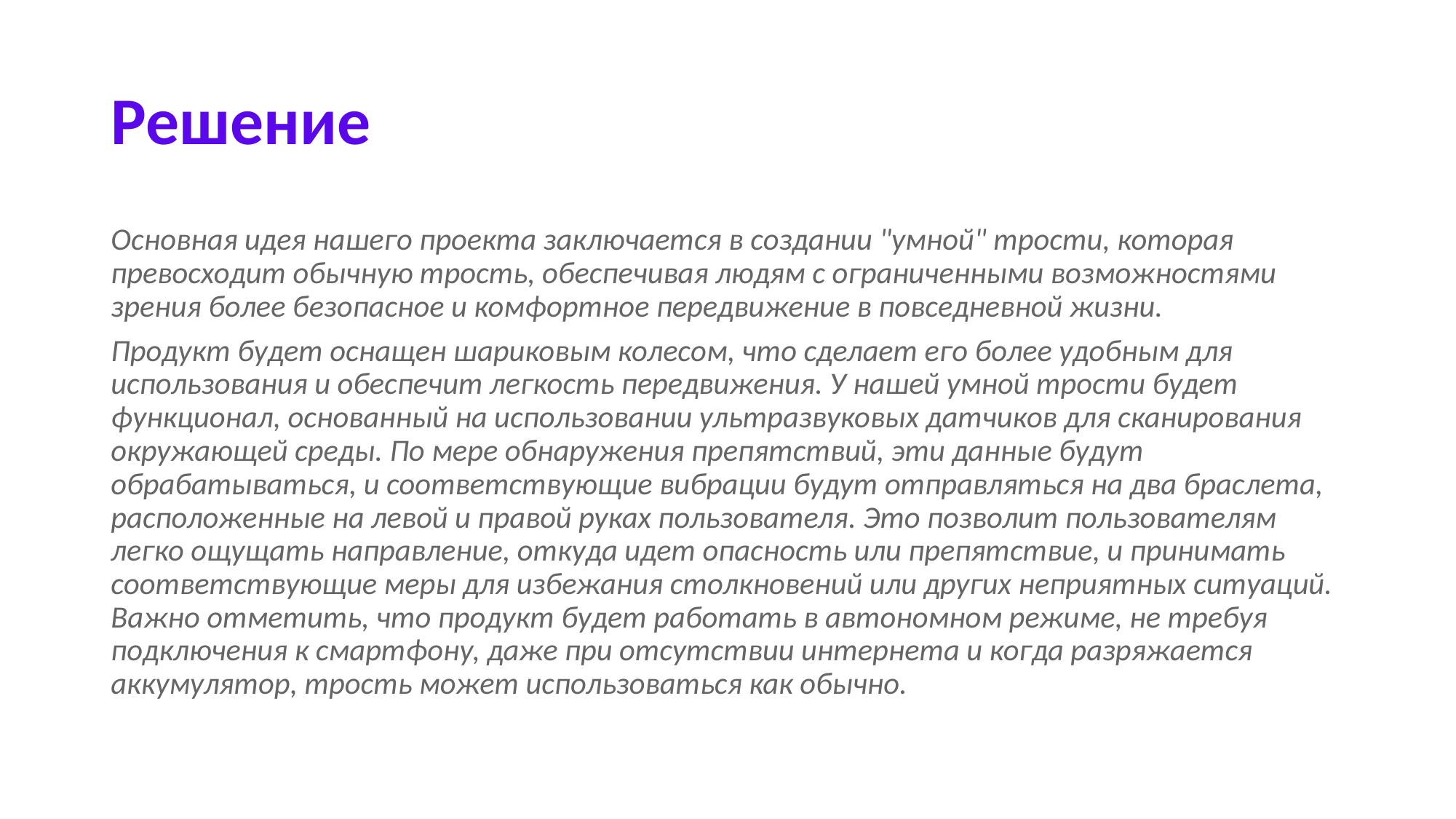

# Решение
Основная идея нашего проекта заключается в создании "умной" трости, которая превосходит обычную трость, обеспечивая людям с ограниченными возможностями зрения более безопасное и комфортное передвижение в повседневной жизни.
Продукт будет оснащен шариковым колесом, что сделает его более удобным для использования и обеспечит легкость передвижения. У нашей умной трости будет функционал, основанный на использовании ультразвуковых датчиков для сканирования окружающей среды. По мере обнаружения препятствий, эти данные будут обрабатываться, и соответствующие вибрации будут отправляться на два браслета, расположенные на левой и правой руках пользователя. Это позволит пользователям легко ощущать направление, откуда идет опасность или препятствие, и принимать соответствующие меры для избежания столкновений или других неприятных ситуаций. Важно отметить, что продукт будет работать в автономном режиме, не требуя подключения к смартфону, даже при отсутствии интернета и когда разряжается аккумулятор, трость может использоваться как обычно.